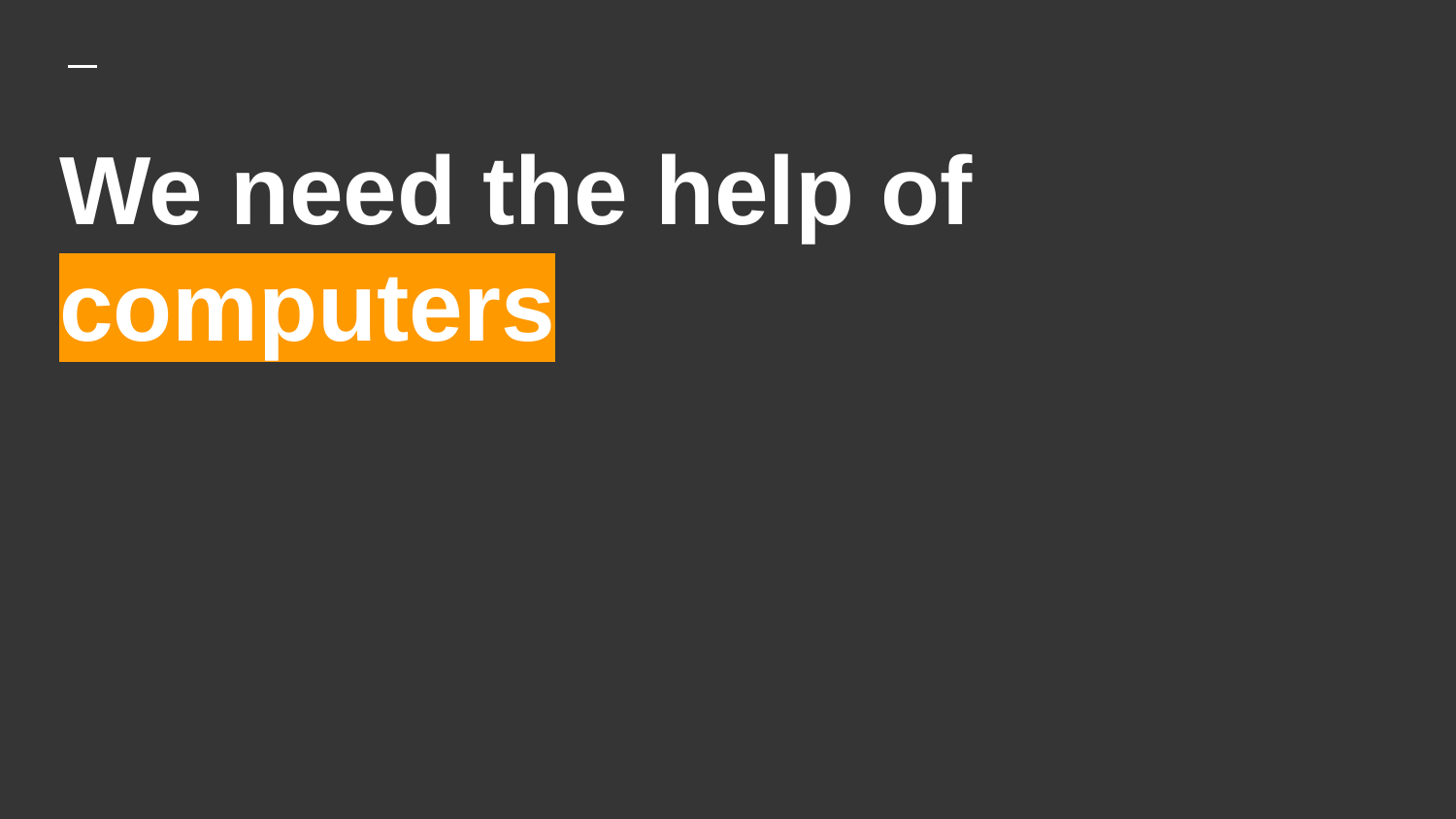

# We need the help of computers